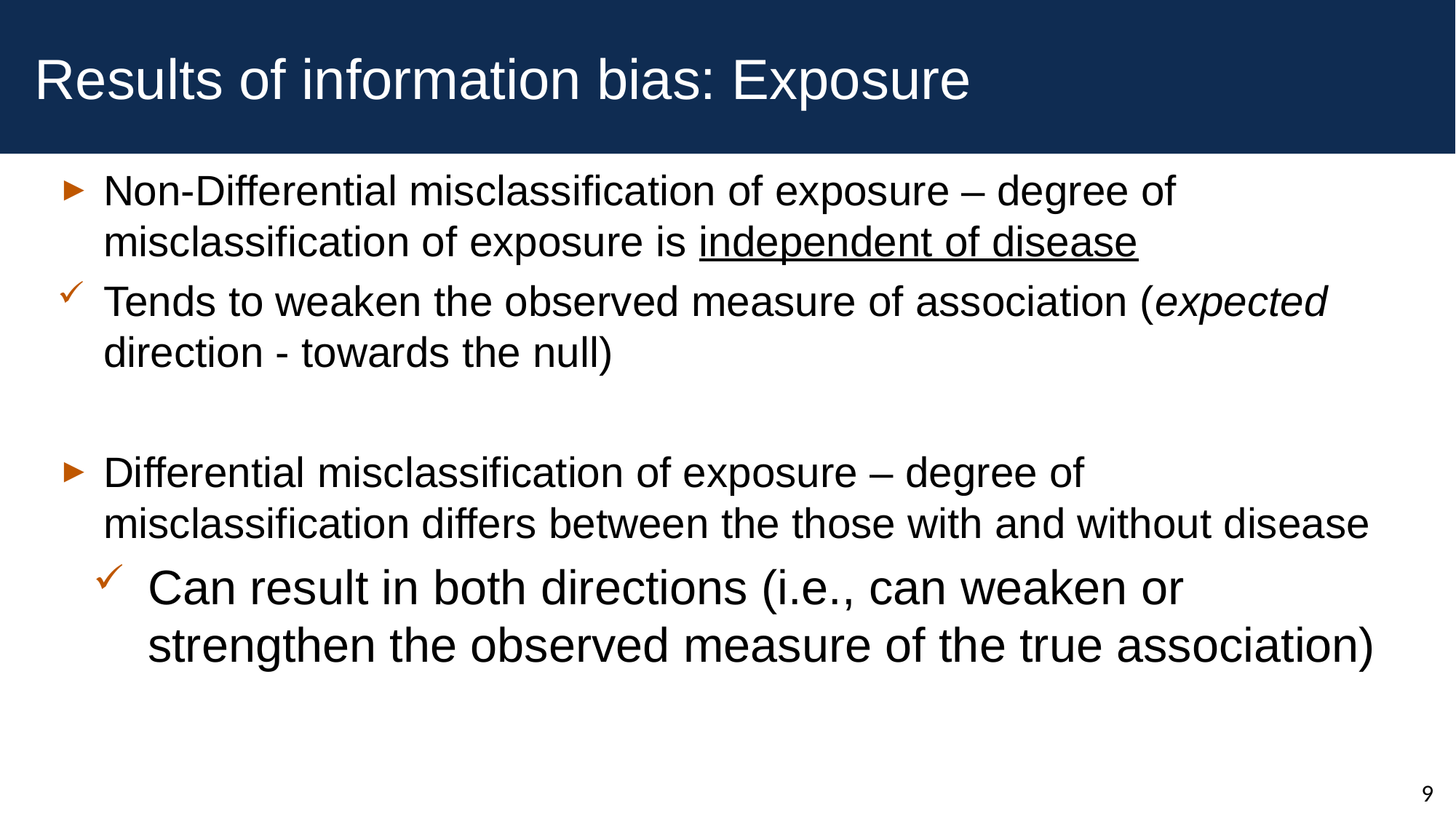

# Results of information bias: Exposure
Non-Differential misclassification of exposure – degree of misclassification of exposure is independent of disease
Tends to weaken the observed measure of association (expected direction - towards the null)

Differential misclassification of exposure – degree of misclassification differs between the those with and without disease
Can result in both directions (i.e., can weaken or strengthen the observed measure of the true association)